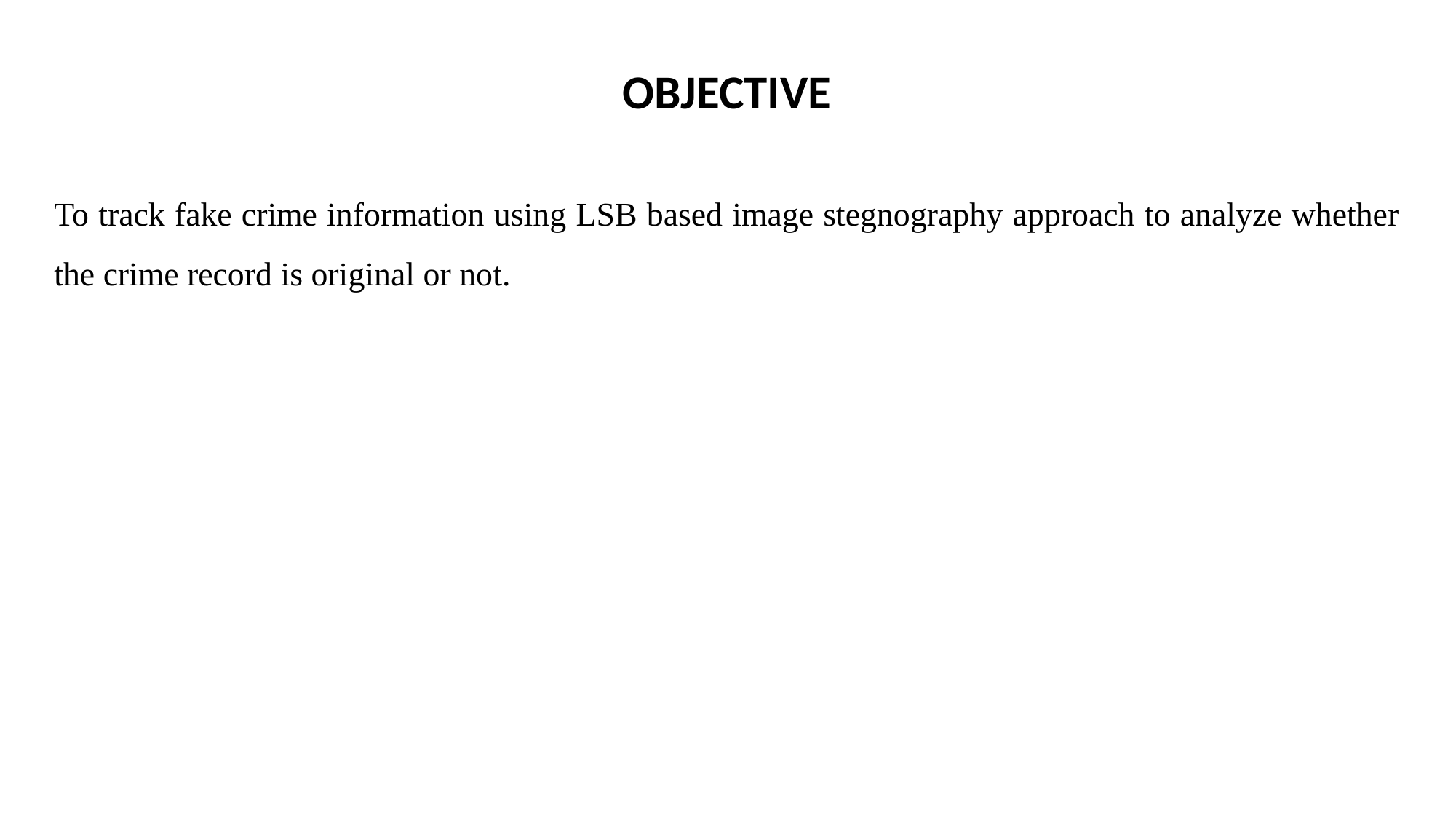

# OBJECTIVE
To track fake crime information using LSB based image stegnography approach to analyze whether the crime record is original or not.